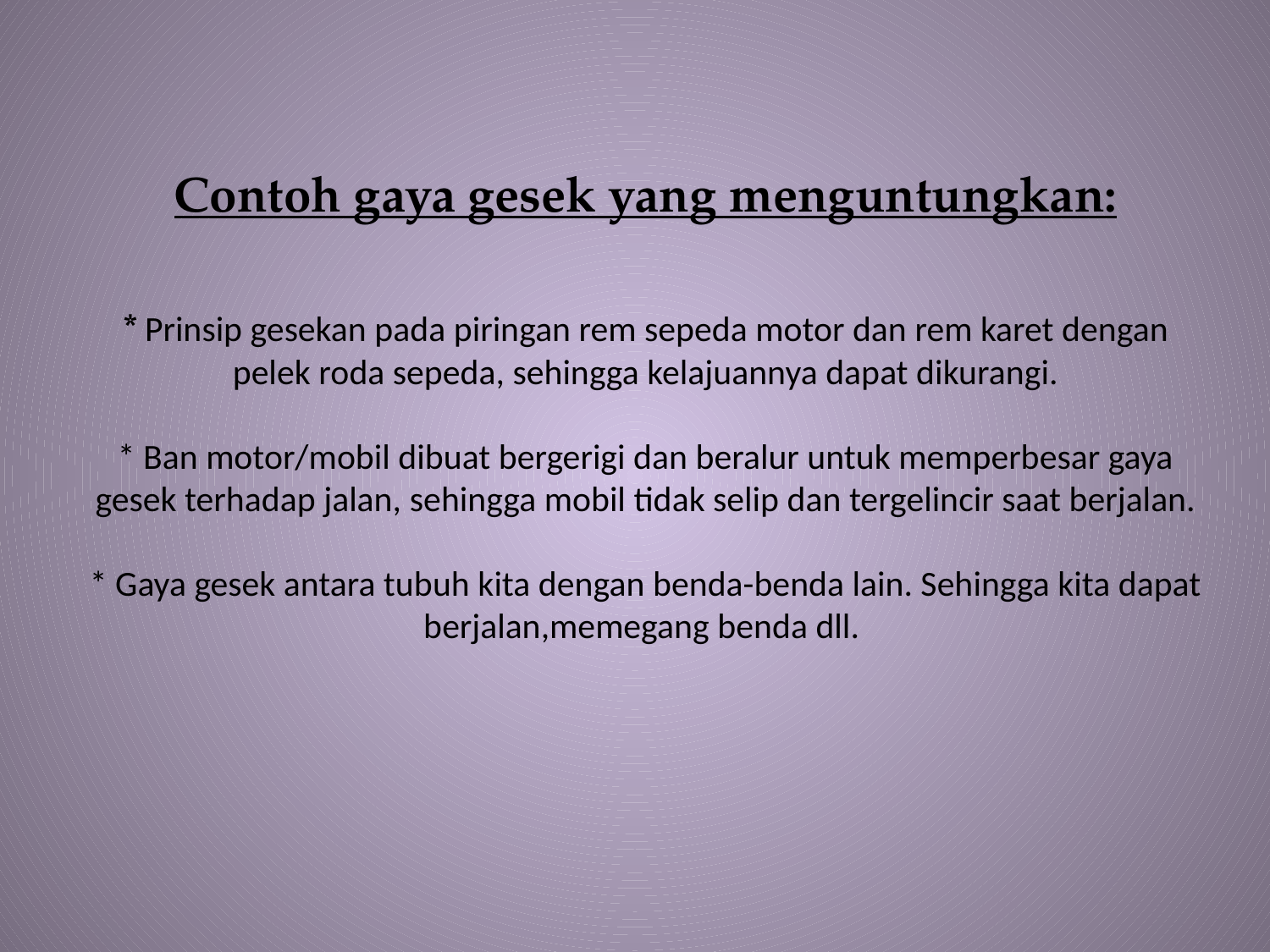

# Contoh gaya gesek yang menguntungkan: * Prinsip gesekan pada piringan rem sepeda motor dan rem karet dengan pelek roda sepeda, sehingga kelajuannya dapat dikurangi. * Ban motor/mobil dibuat bergerigi dan beralur untuk memperbesar gaya gesek terhadap jalan, sehingga mobil tidak selip dan tergelincir saat berjalan. * Gaya gesek antara tubuh kita dengan benda-benda lain. Sehingga kita dapat berjalan,memegang benda dll.